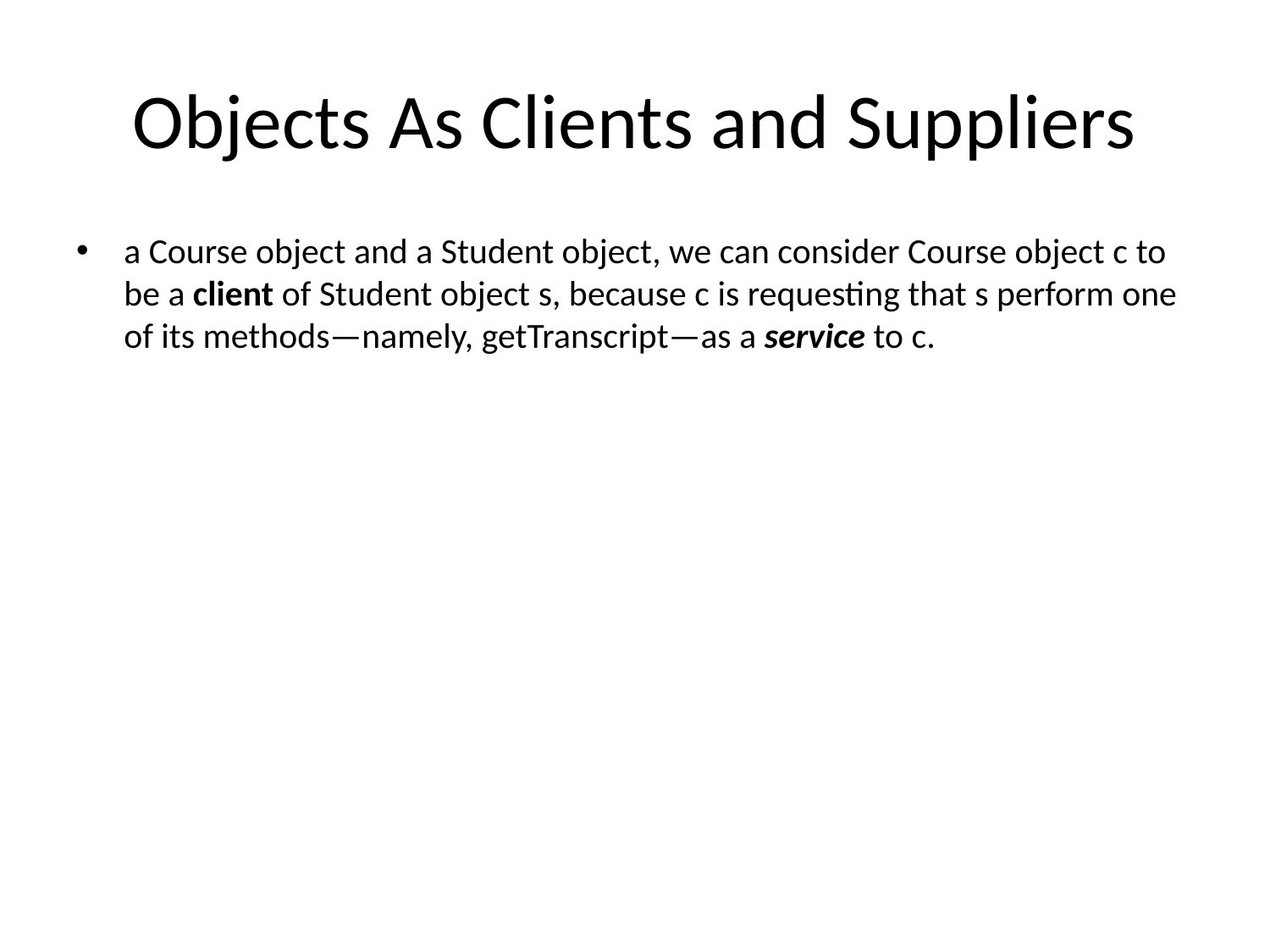

# Objects As Clients and Suppliers
a Course object and a Student object, we can consider Course object c to be a client of Student object s, because c is requesting that s perform one of its methods—namely, getTranscript—as a service to c.